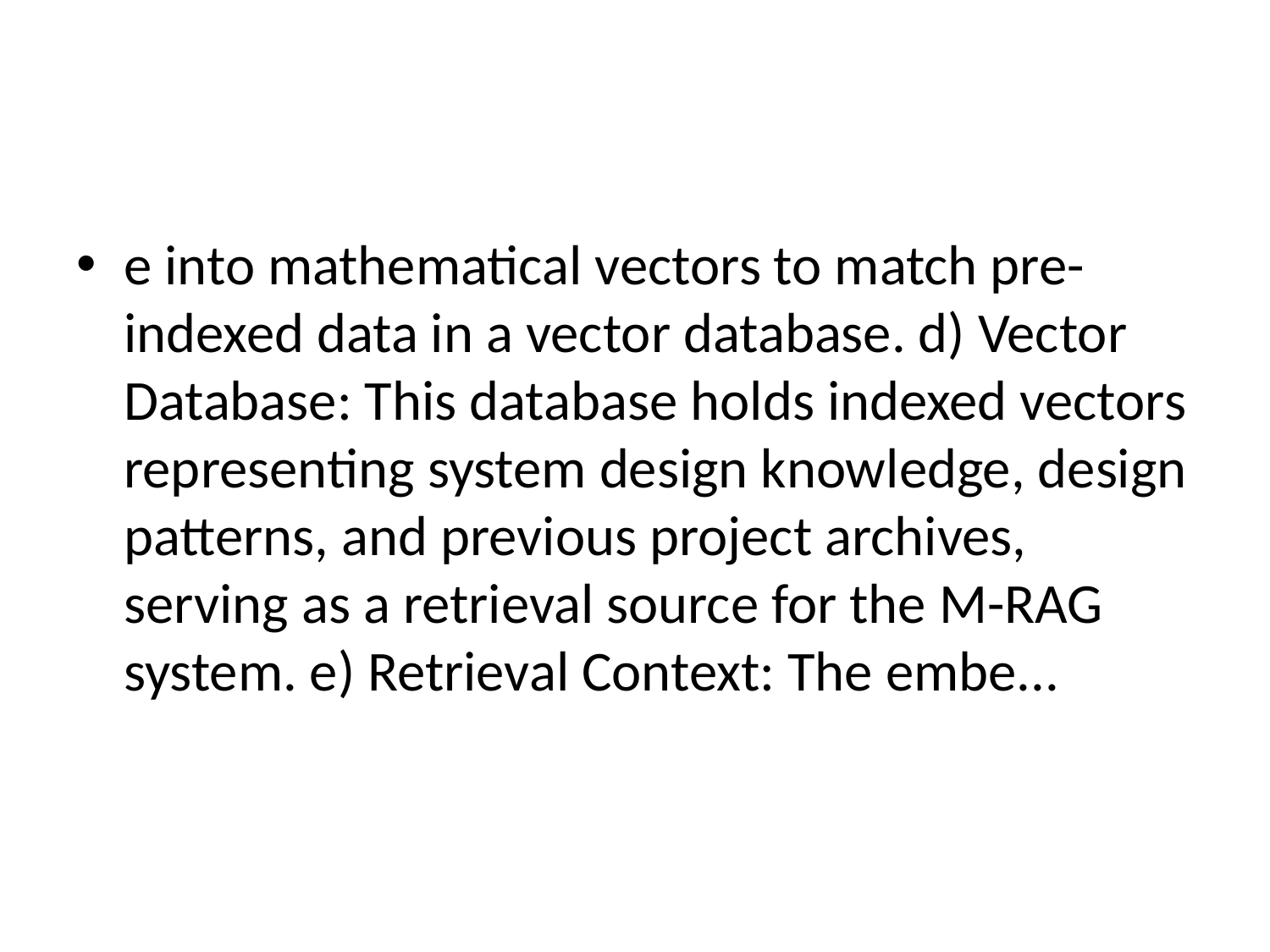

#
e into mathematical vectors to match pre-indexed data in a vector database. d) Vector Database: This database holds indexed vectors representing system design knowledge, design patterns, and previous project archives, serving as a retrieval source for the M-RAG system. e) Retrieval Context: The embe...